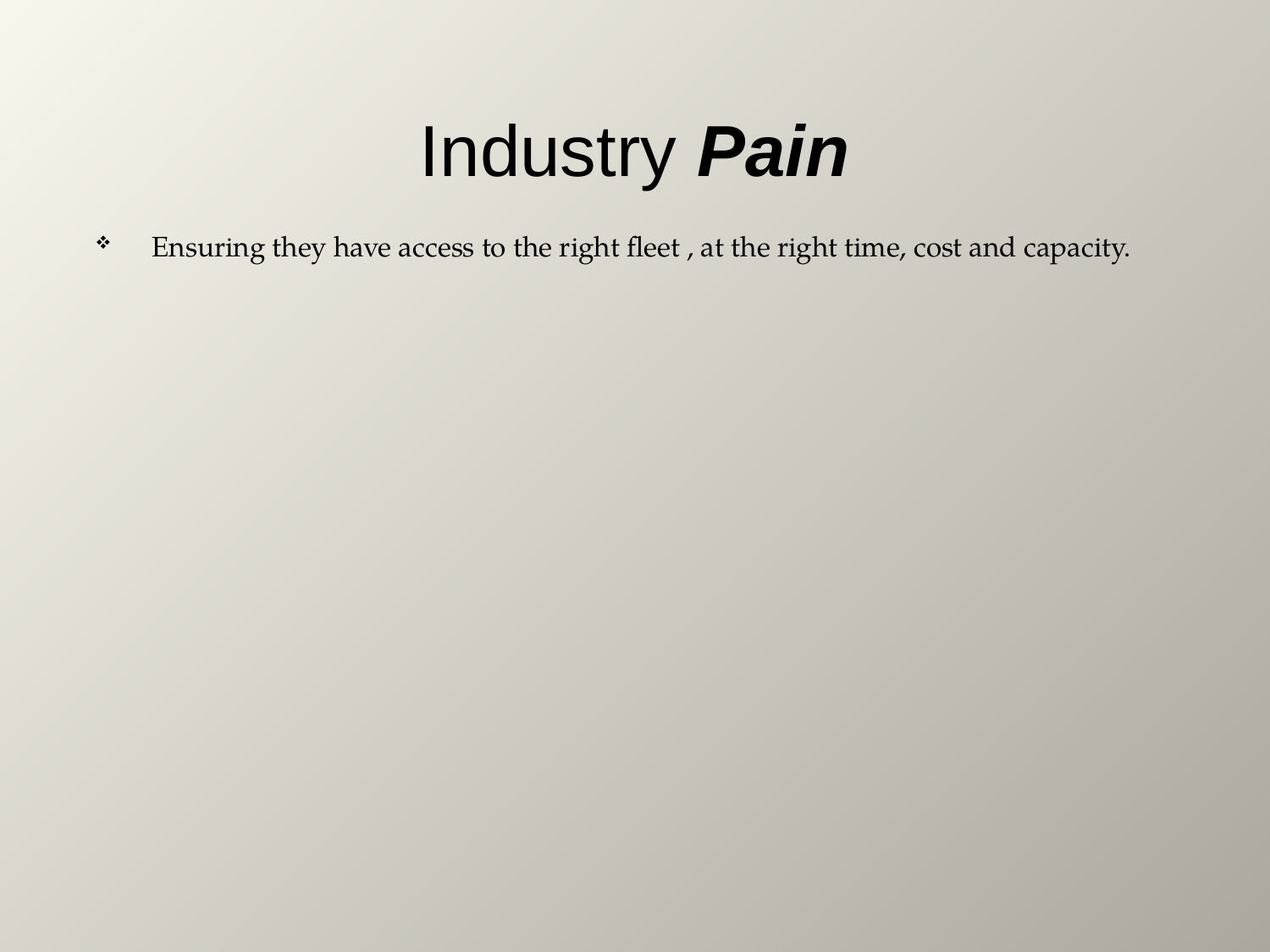

# Industry Pain
Ensuring they have access to the right fleet , at the right time, cost and capacity.